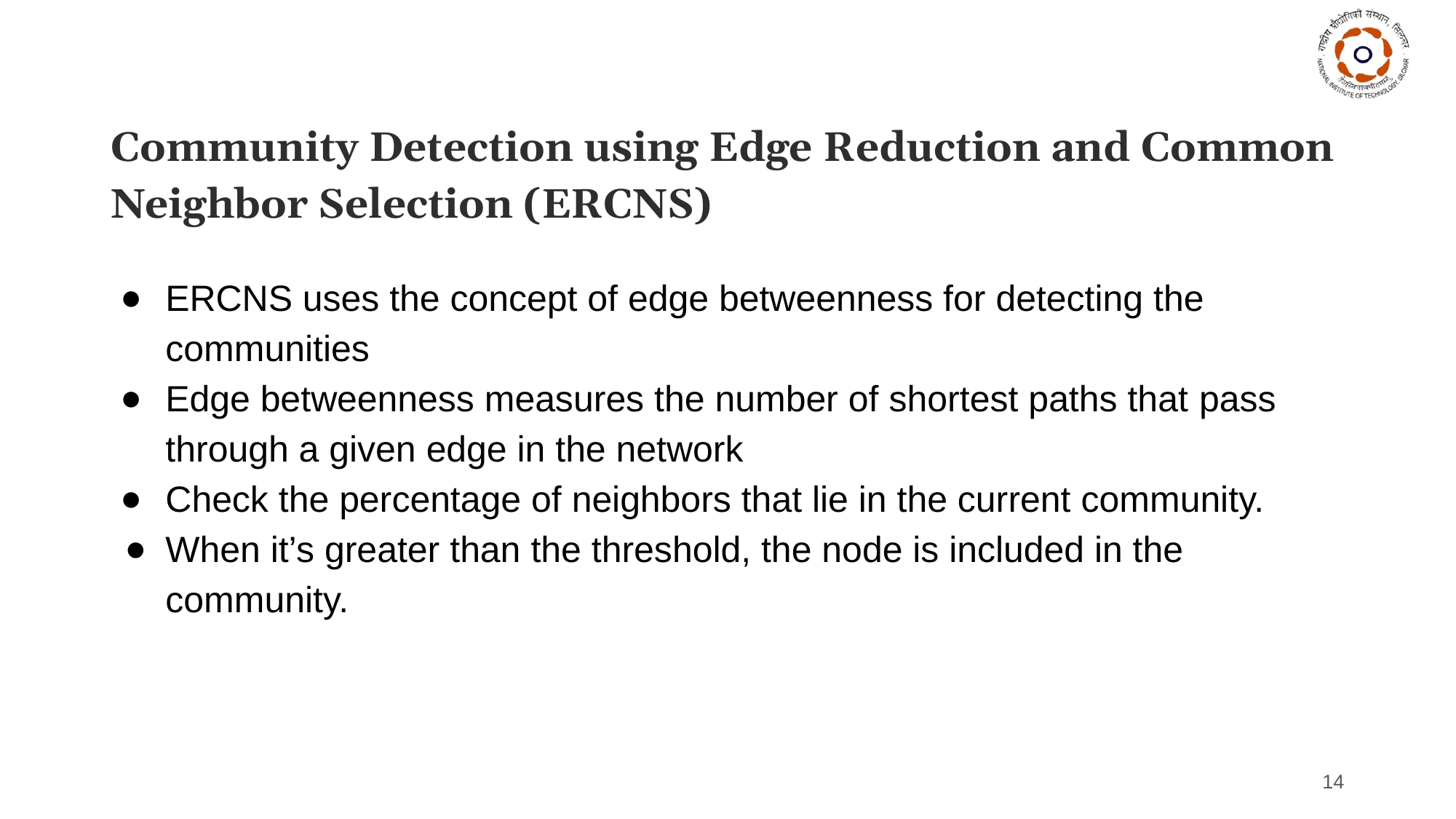

# Community Detection using Edge Reduction and Common Neighbor Selection (ERCNS)
ERCNS uses the concept of edge betweenness for detecting the communities
Edge betweenness measures the number of shortest paths that pass through a given edge in the network
Check the percentage of neighbors that lie in the current community.
When it’s greater than the threshold, the node is included in the community.

14